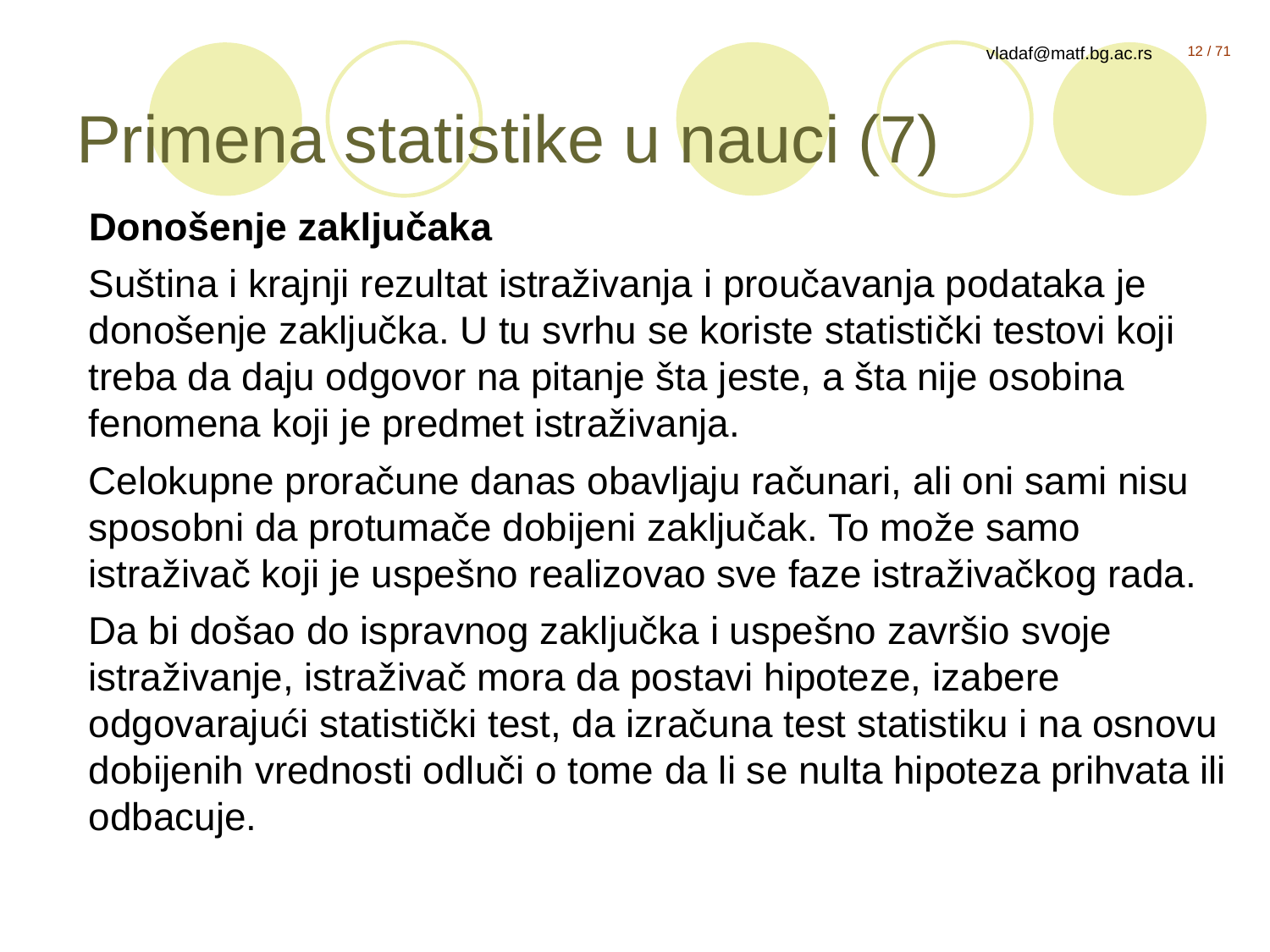

# Primena statistike u nauci (7)
Donošenje zaključaka
Suština i krajnji rezultat istraživanja i proučavanja podataka je donošenje zaključka. U tu svrhu se koriste statistički testovi koji treba da daju odgovor na pitanje šta jeste, a šta nije osobina fenomena koji je predmet istraživanja.
Celokupne proračune danas obavljaju računari, ali oni sami nisu sposobni da protumače dobijeni zaključak. To može samo istraživač koji je uspešno realizovao sve faze istraživačkog rada.
Da bi došao do ispravnog zaključka i uspešno završio svoje istraživanje, istraživač mora da postavi hipoteze, izabere odgovarajući statistički test, da izračuna test statistiku i na osnovu dobijenih vrednosti odluči o tome da li se nulta hipoteza prihvata ili odbacuje.